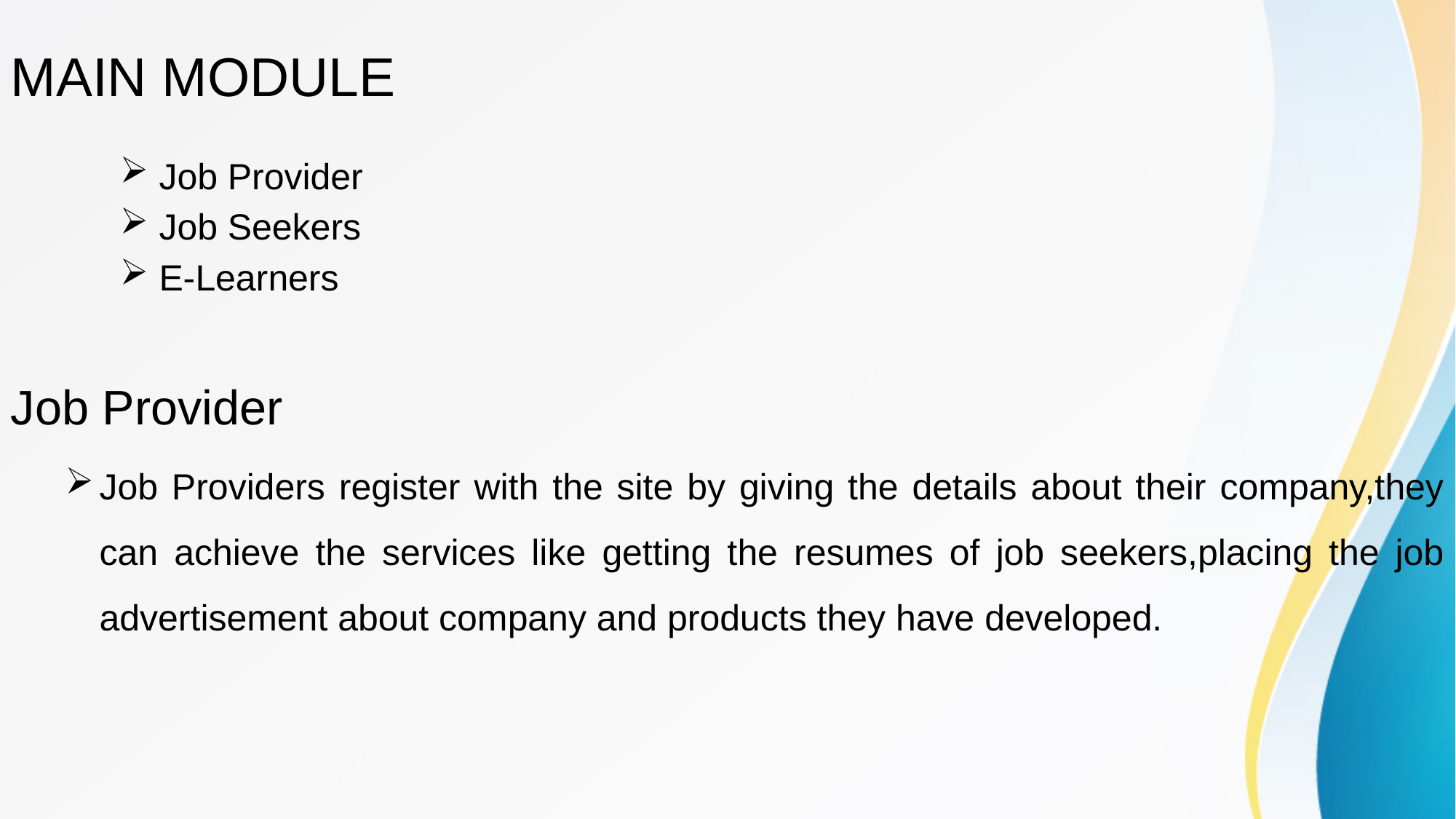

# MAIN MODULE
 Job Provider
 Job Seekers
 E-Learners

Job Provider
Job Providers register with the site by giving the details about their company,they can achieve the services like getting the resumes of job seekers,placing the job advertisement about company and products they have developed.